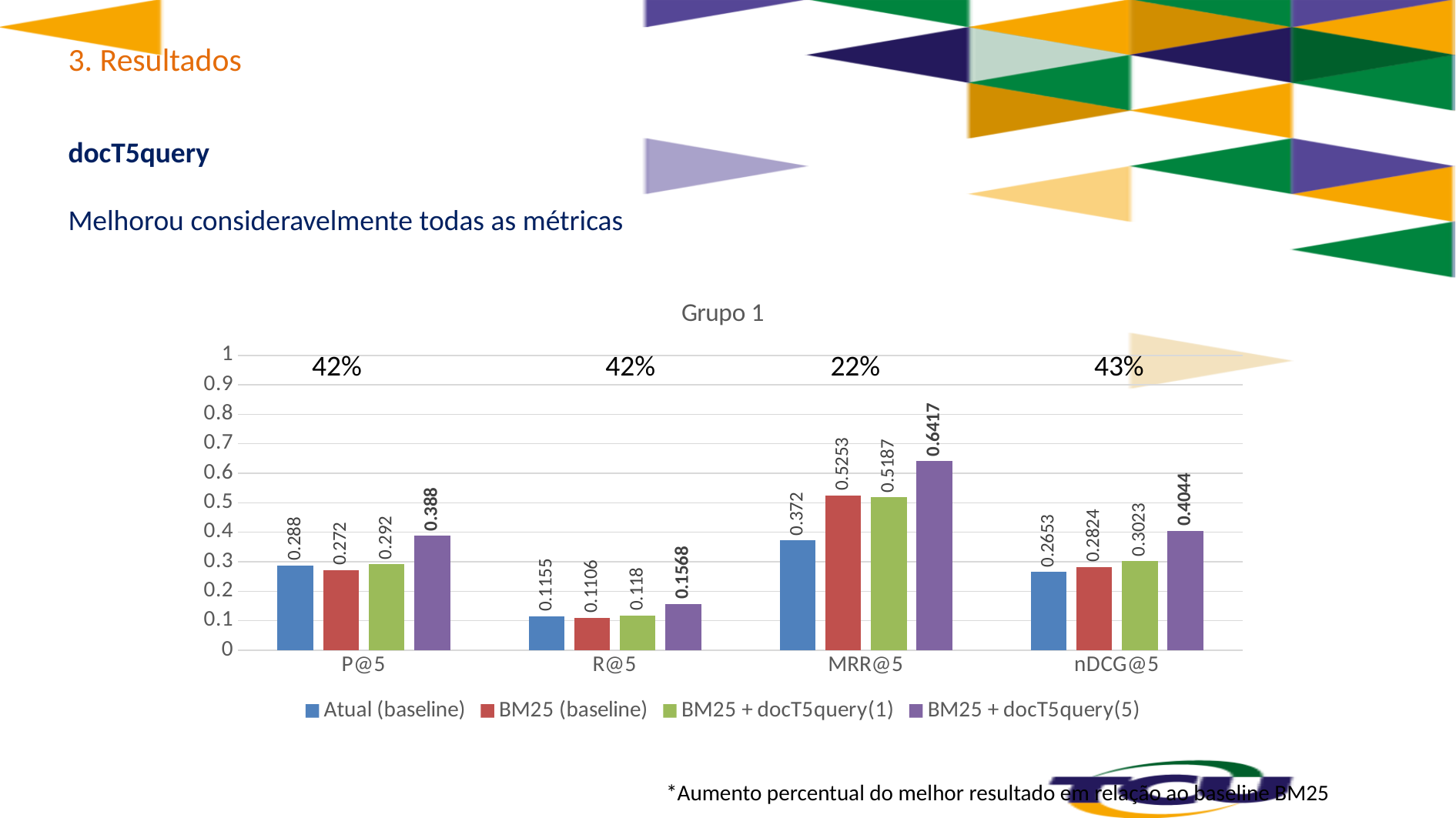

# 3. Resultados
docT5query
Melhorou consideravelmente todas as métricas

### Chart: Grupo 1

| Category | Atual (baseline) | BM25 (baseline) | BM25 + docT5query(1) | BM25 + docT5query(5) |
|---|---|---|---|---|
| P@5 | 0.288 | 0.272 | 0.292 | 0.388 |
| R@5 | 0.1155 | 0.1106 | 0.118 | 0.1568 |
| MRR@5 | 0.372 | 0.5253 | 0.5187 | 0.6417 |
| nDCG@5 | 0.2653 | 0.2824 | 0.3023 | 0.4044 |
42%
42%
22%
43%
*Aumento percentual do melhor resultado em relação ao baseline BM25